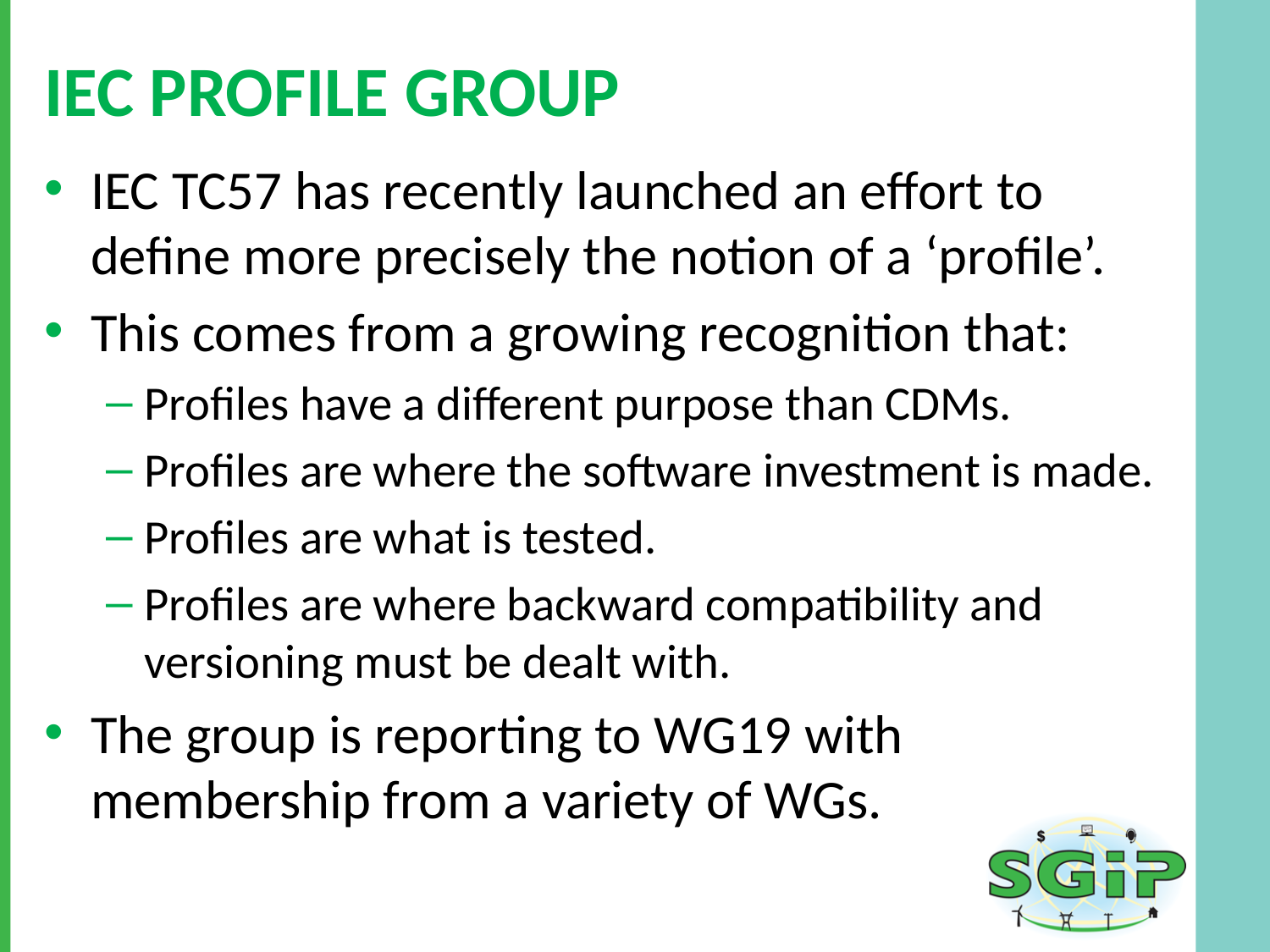

# IEC Profile Group
IEC TC57 has recently launched an effort to define more precisely the notion of a ‘profile’.
This comes from a growing recognition that:
Profiles have a different purpose than CDMs.
Profiles are where the software investment is made.
Profiles are what is tested.
Profiles are where backward compatibility and versioning must be dealt with.
The group is reporting to WG19 with membership from a variety of WGs.